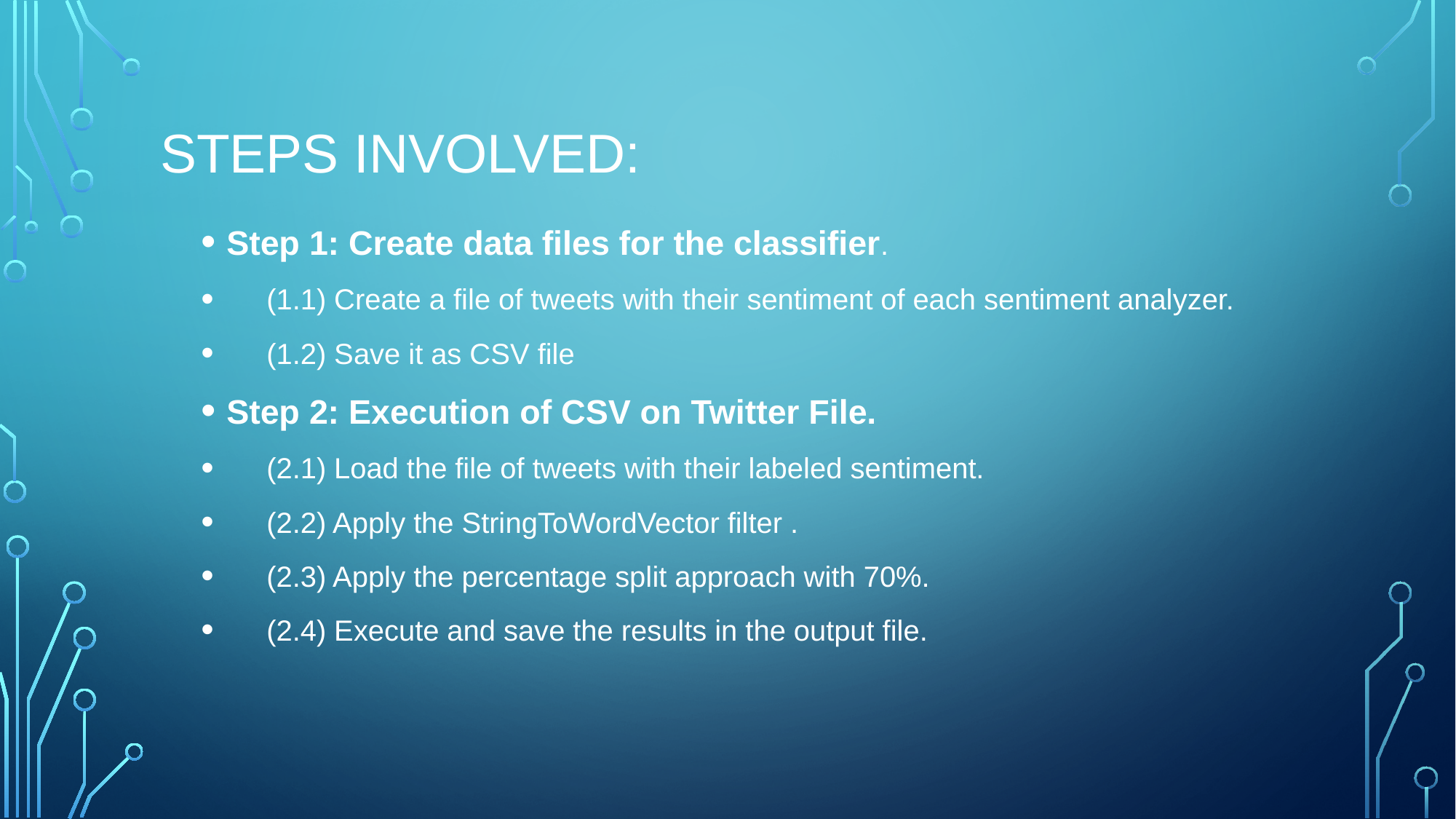

# STEPS INVOLVED:
Step 1: Create data files for the classifier.
     (1.1) Create a file of tweets with their sentiment of each sentiment analyzer.
     (1.2) Save it as CSV file
Step 2: Execution of CSV on Twitter File.
     (2.1) Load the file of tweets with their labeled sentiment.
     (2.2) Apply the StringToWordVector filter .
     (2.3) Apply the percentage split approach with 70%.
     (2.4) Execute and save the results in the output file.